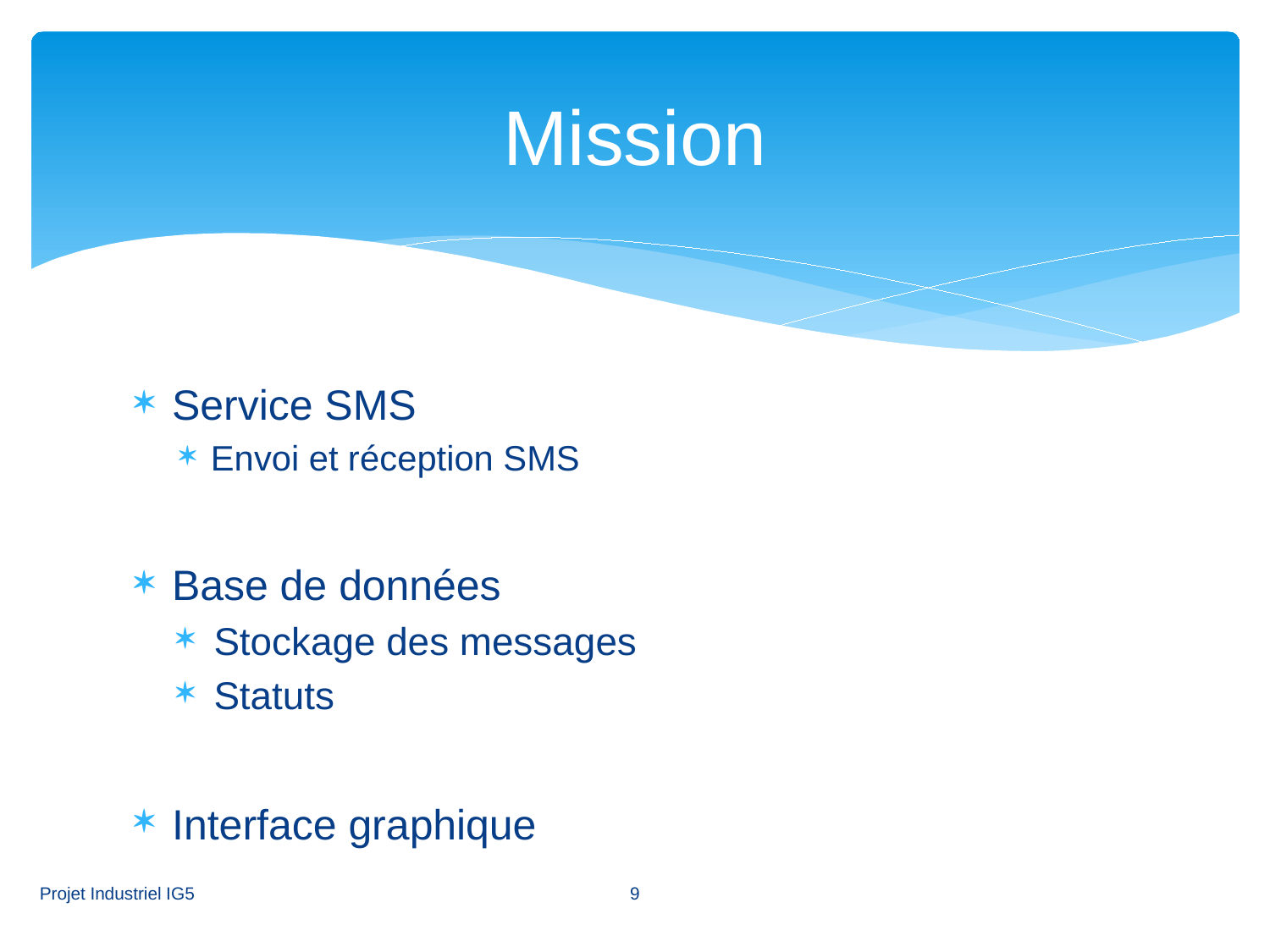

# Mission
Service SMS
Envoi et réception SMS

Base de données
Stockage des messages
Statuts

Interface graphique

9
Projet Industriel IG5